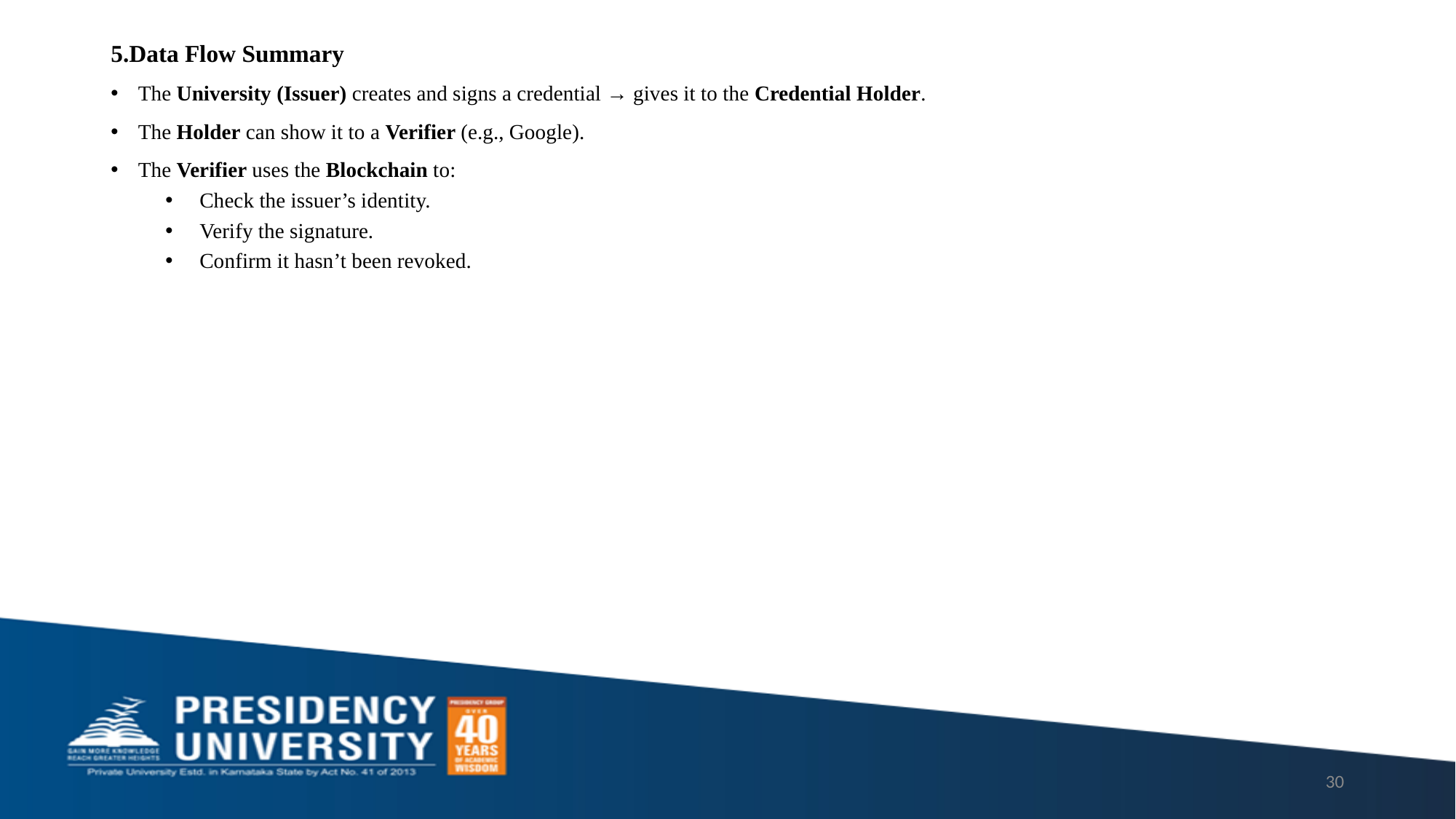

5.Data Flow Summary
The University (Issuer) creates and signs a credential → gives it to the Credential Holder.
The Holder can show it to a Verifier (e.g., Google).
The Verifier uses the Blockchain to:
Check the issuer’s identity.
Verify the signature.
Confirm it hasn’t been revoked.

30